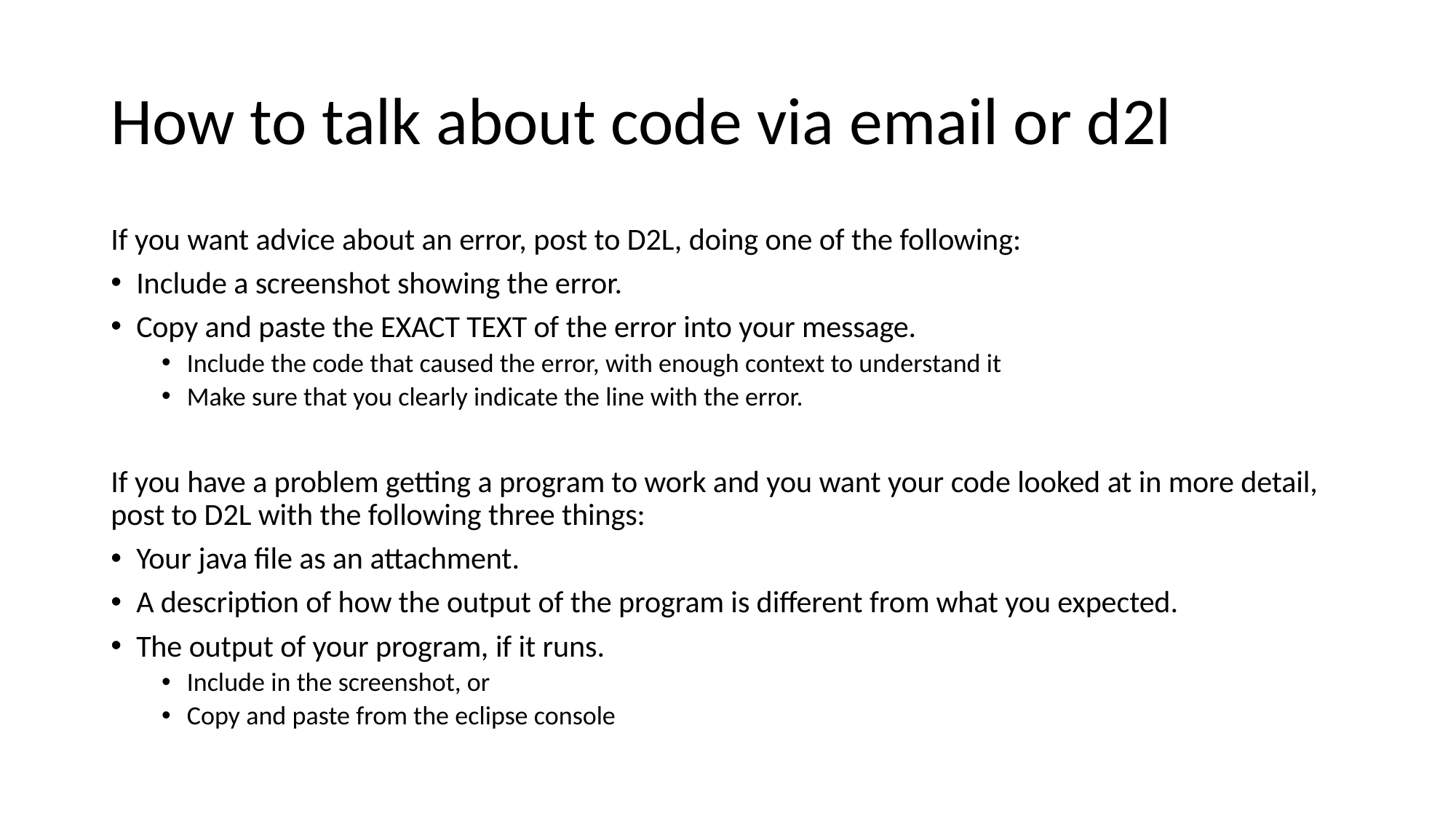

# How to talk about code via email or d2l
If you want advice about an error, post to D2L, doing one of the following:
Include a screenshot showing the error.
Copy and paste the EXACT TEXT of the error into your message.
Include the code that caused the error, with enough context to understand it
Make sure that you clearly indicate the line with the error.

If you have a problem getting a program to work and you want your code looked at in more detail, post to D2L with the following three things:
Your java file as an attachment.
A description of how the output of the program is different from what you expected.
The output of your program, if it runs.
Include in the screenshot, or
Copy and paste from the eclipse console